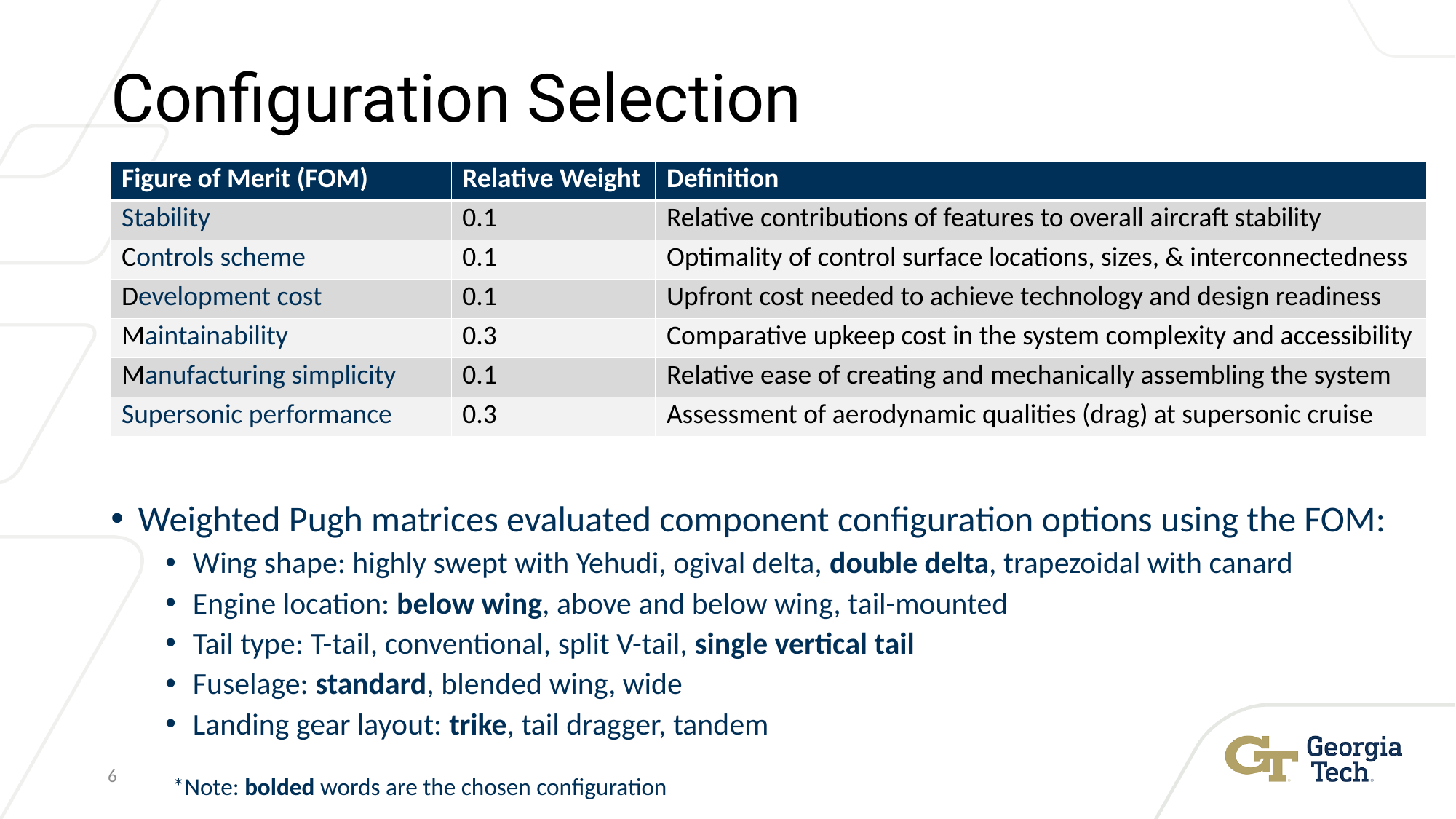

# Configuration Selection
| Figure of Merit (FOM) | Relative Weight | Definition |
| --- | --- | --- |
| Stability | 0.1 | Relative contributions of features to overall aircraft stability |
| Controls scheme | 0.1 | Optimality of control surface locations, sizes, & interconnectedness |
| Development cost | 0.1 | Upfront cost needed to achieve technology and design readiness |
| Maintainability | 0.3 | Comparative upkeep cost in the system complexity and accessibility |
| Manufacturing simplicity | 0.1 | Relative ease of creating and mechanically assembling the system |
| Supersonic performance | 0.3 | Assessment of aerodynamic qualities (drag) at supersonic cruise |
Weighted Pugh matrices evaluated component configuration options using the FOM:
Wing shape: highly swept with Yehudi, ogival delta, double delta, trapezoidal with canard
Engine location: below wing, above and below wing, tail-mounted
Tail type: T-tail, conventional, split V-tail, single vertical tail
Fuselage: standard, blended wing, wide
Landing gear layout: trike, tail dragger, tandem

6
*Note: bolded words are the chosen configuration